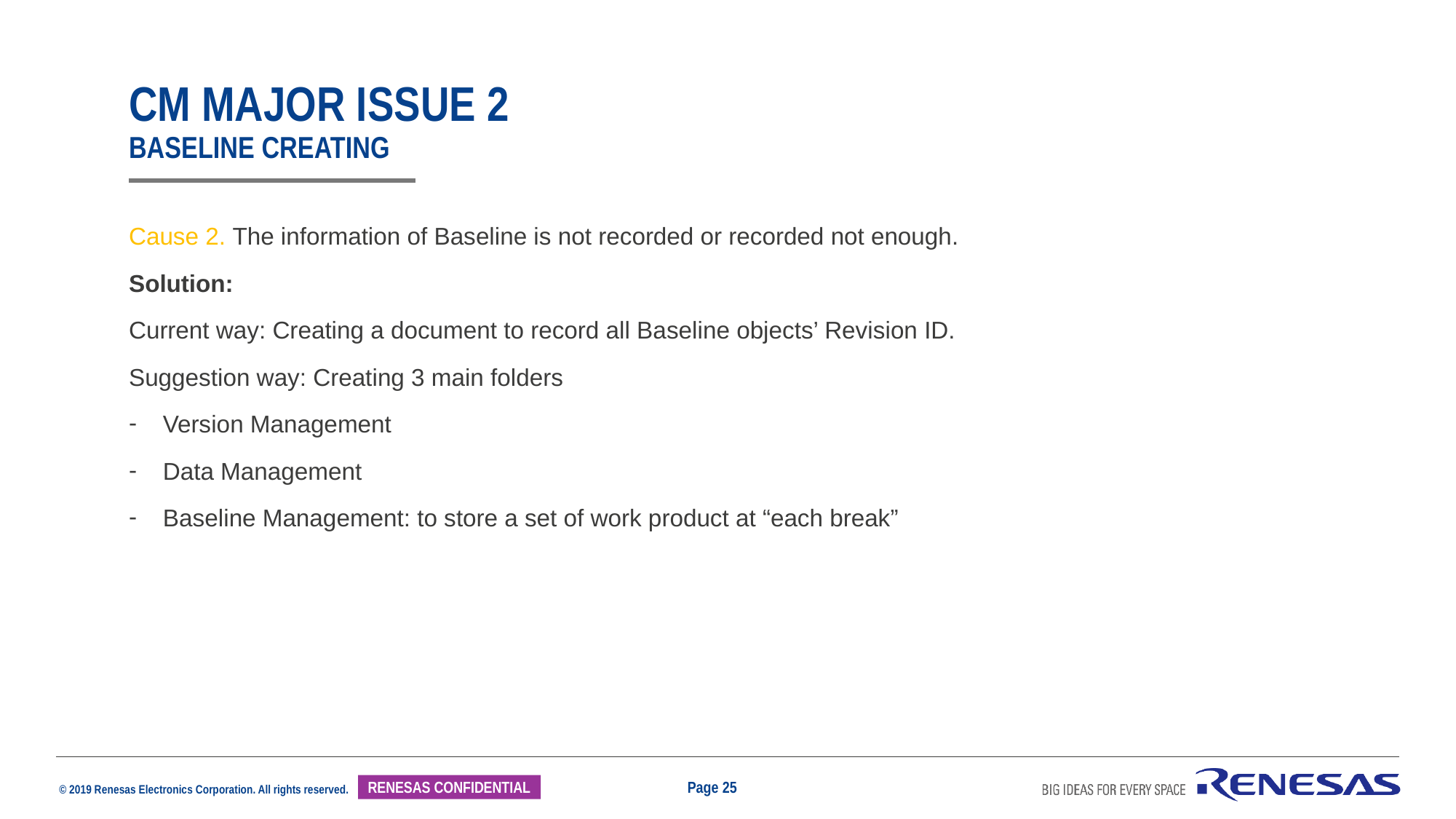

# Cm major issue 2 Baseline creating
Cause 2. The information of Baseline is not recorded or recorded not enough.
Solution:
Current way: Creating a document to record all Baseline objects’ Revision ID.
Suggestion way: Creating 3 main folders
Version Management
Data Management
Baseline Management: to store a set of work product at “each break”
Page 25